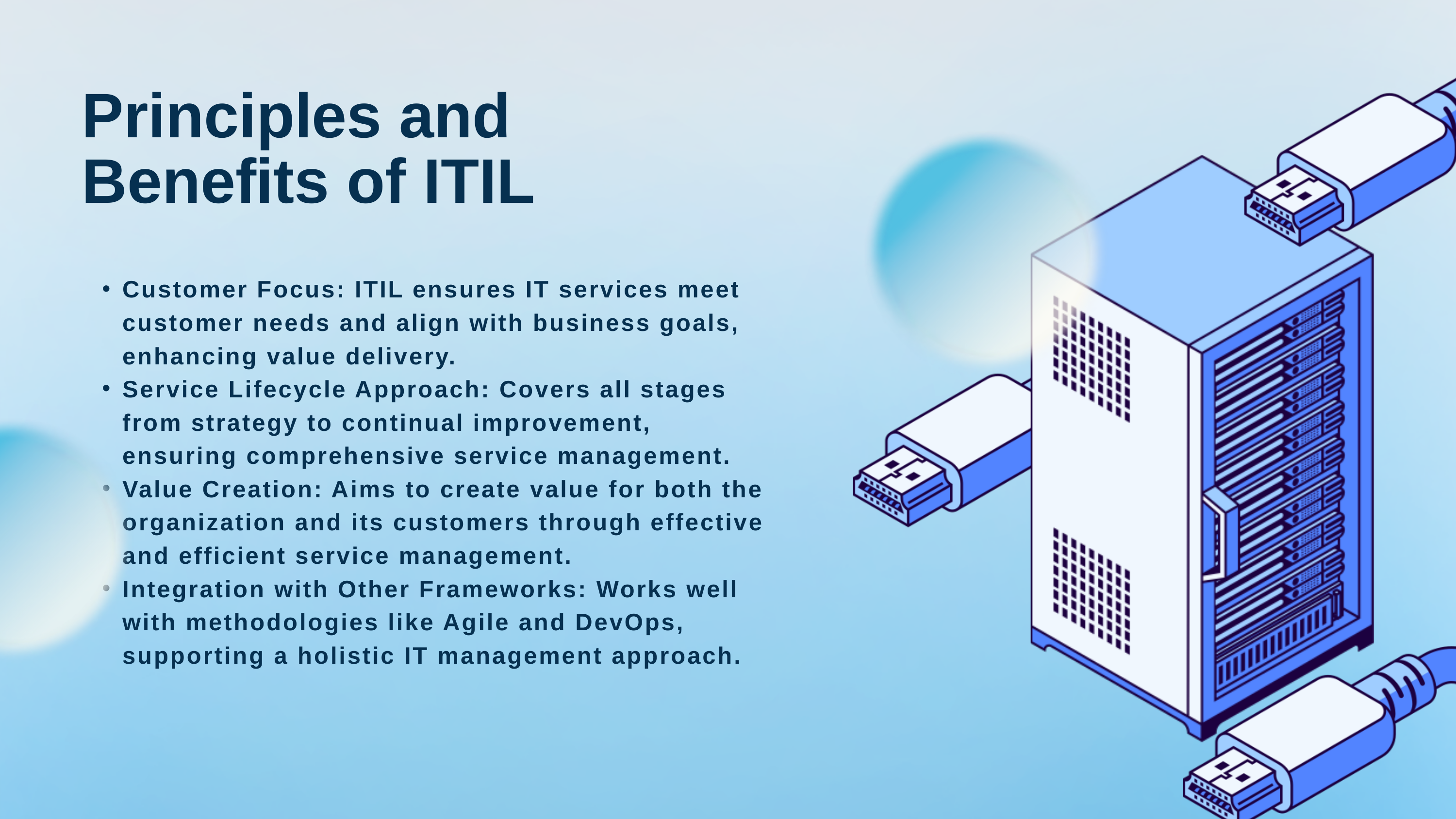

Principles and Benefits of ITIL

Customer Focus: ITIL ensures IT services meet customer needs and align with business goals, enhancing value delivery.
Service Lifecycle Approach: Covers all stages from strategy to continual improvement, ensuring comprehensive service management.
Value Creation: Aims to create value for both the organization and its customers through effective and efficient service management.
Integration with Other Frameworks: Works well with methodologies like Agile and DevOps, supporting a holistic IT management approach.